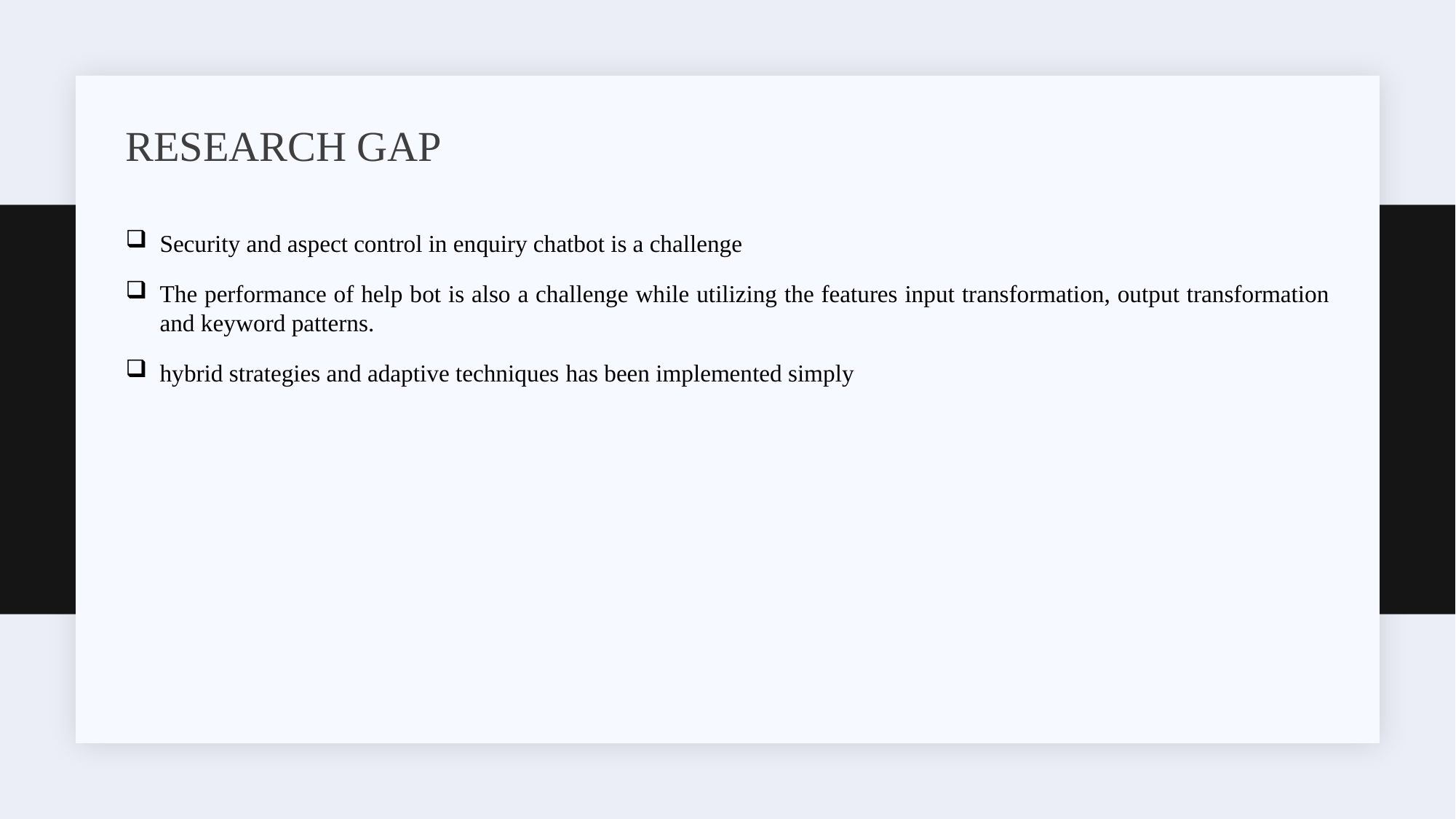

# RESEARCH GAP
Security and aspect control in enquiry chatbot is a challenge
The performance of help bot is also a challenge while utilizing the features input transformation, output transformation and keyword patterns.
hybrid strategies and adaptive techniques has been implemented simply